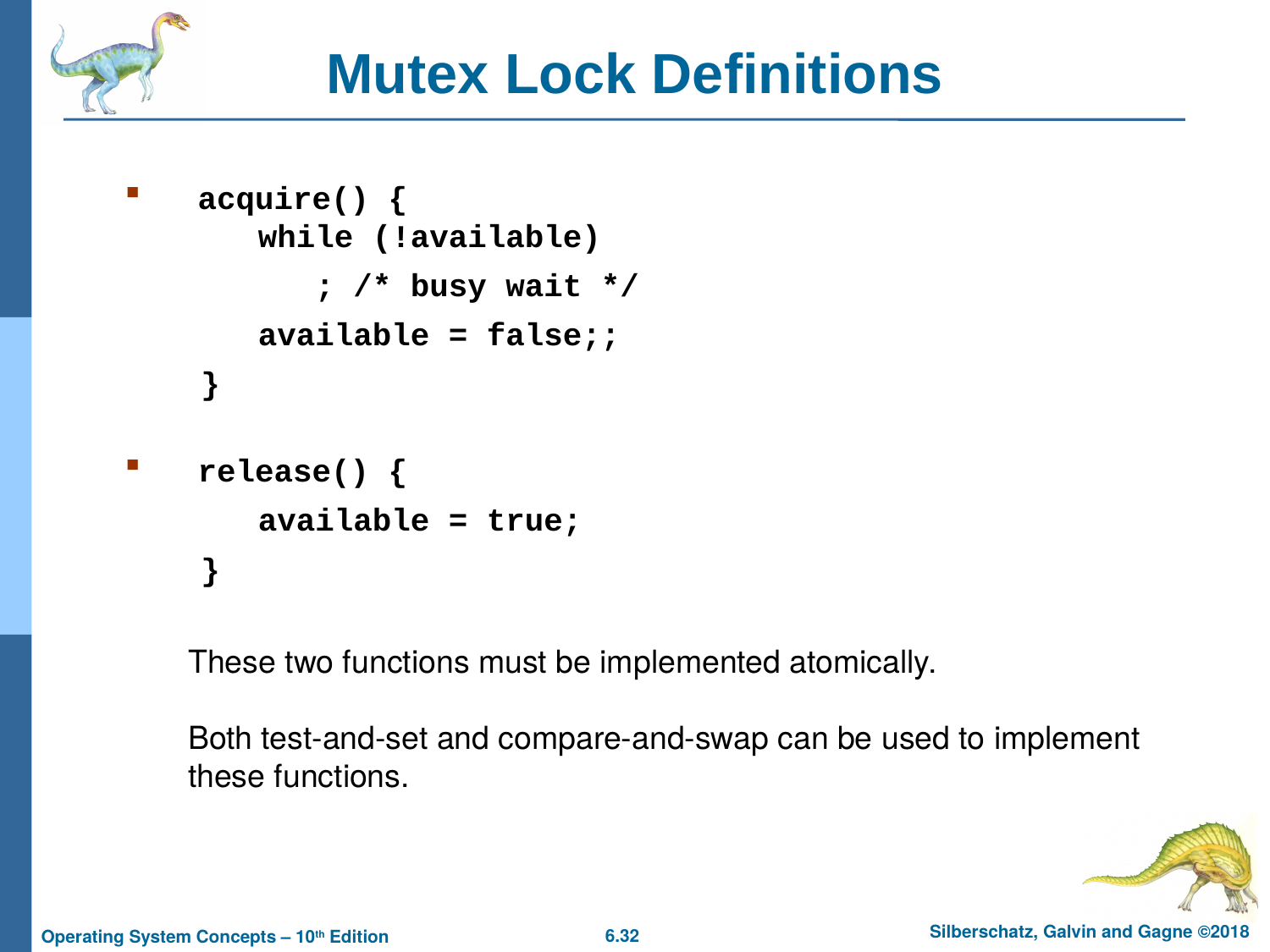

# Mutex Lock Definitions
   acquire() {
       while (!available)
          ; /* busy wait */
       available = false;;
    }
   release() {
       available = true;
    }

These two functions must be implemented atomically.

Both test-and-set and compare-and-swap can be used to implement these functions.